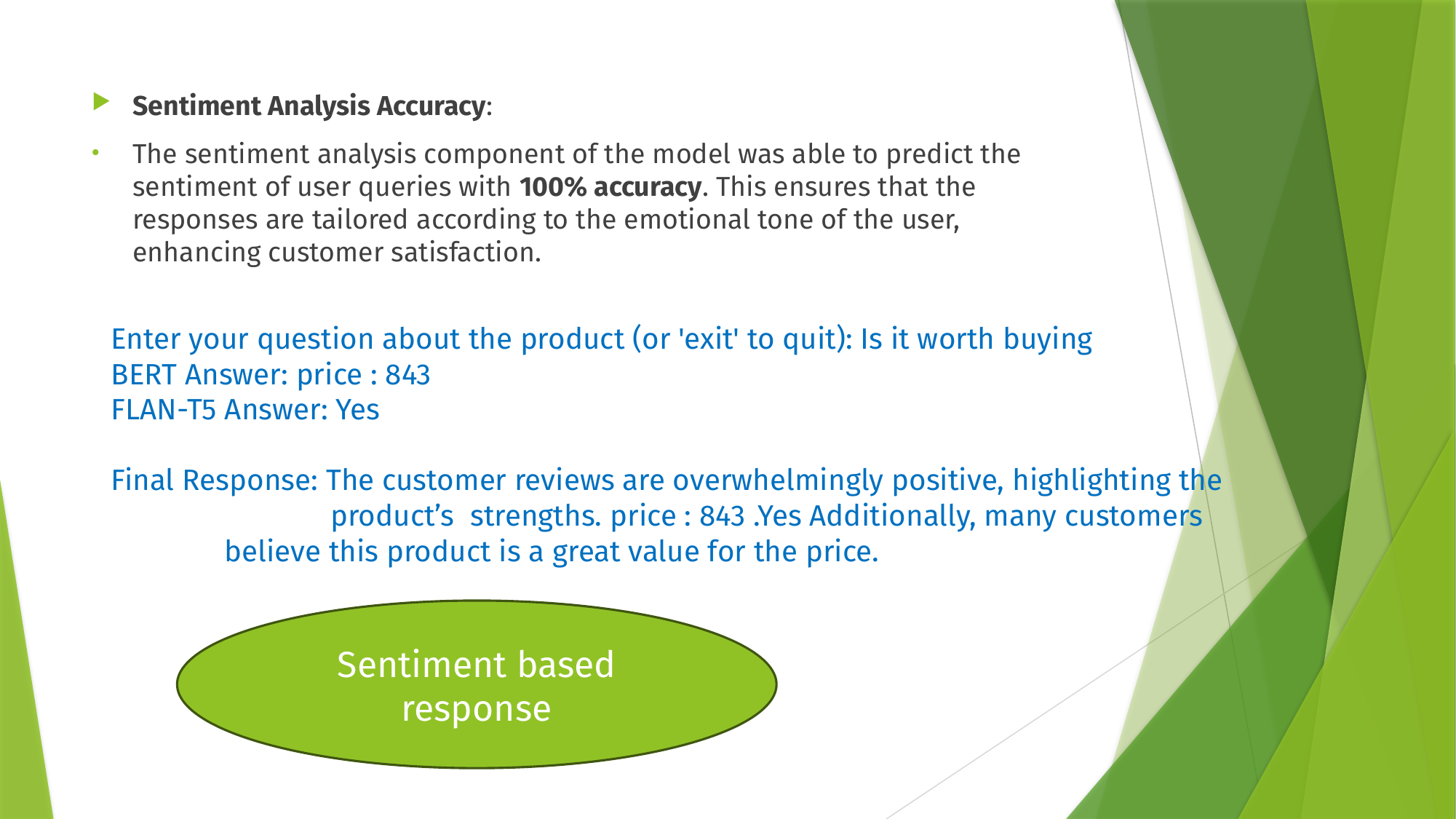

#
Sentiment Analysis Accuracy:
The sentiment analysis component of the model was able to predict the sentiment of user queries with 100% accuracy. This ensures that the responses are tailored according to the emotional tone of the user, enhancing customer satisfaction.

Enter your question about the product (or 'exit' to quit): Is it worth buying
BERT Answer: price : 843
FLAN-T5 Answer: Yes
Final Response: The customer reviews are overwhelmingly positive, highlighting the
			 	 product’s  strengths. price : 843 .Yes Additionally, many customers 					 	 believe this product is a great value for the price.
Sentiment based response